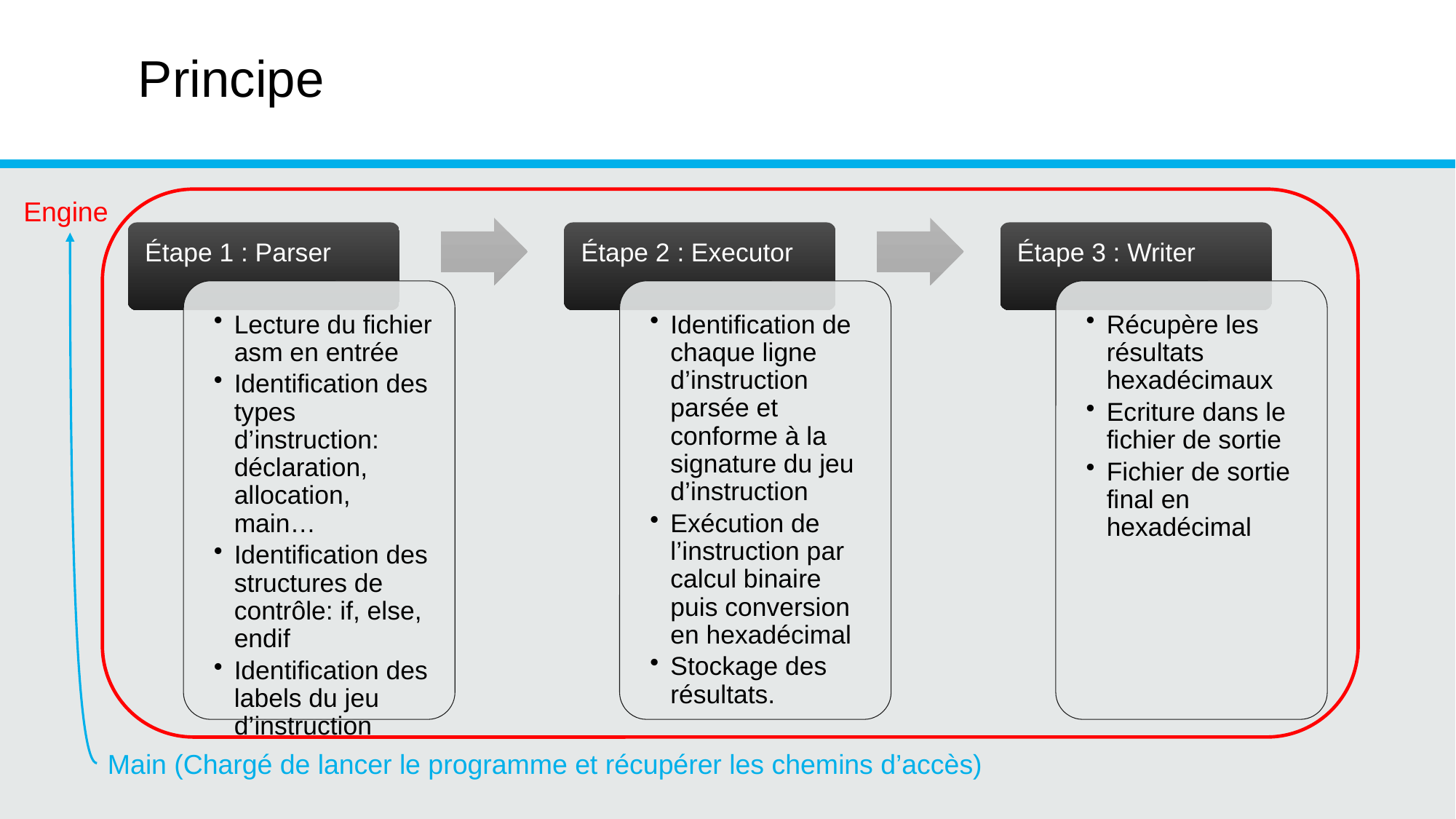

# Principe
Engine

Étape 1 : Parser
Lecture du fichier asm en entrée
Identification des types d’instruction: déclaration, allocation, main…
Identification des structures de contrôle: if, else, endif
Identification des labels du jeu d’instruction

Étape 2 : Executor
Identification de chaque ligne d’instruction parsée et conforme à la signature du jeu d’instruction
Exécution de l’instruction par calcul binaire puis conversion en hexadécimal
Stockage des résultats.

Étape 3 : Writer
Récupère les résultats hexadécimaux
Ecriture dans le fichier de sortie
Fichier de sortie final en hexadécimal
Main (Chargé de lancer le programme et récupérer les chemins d’accès)